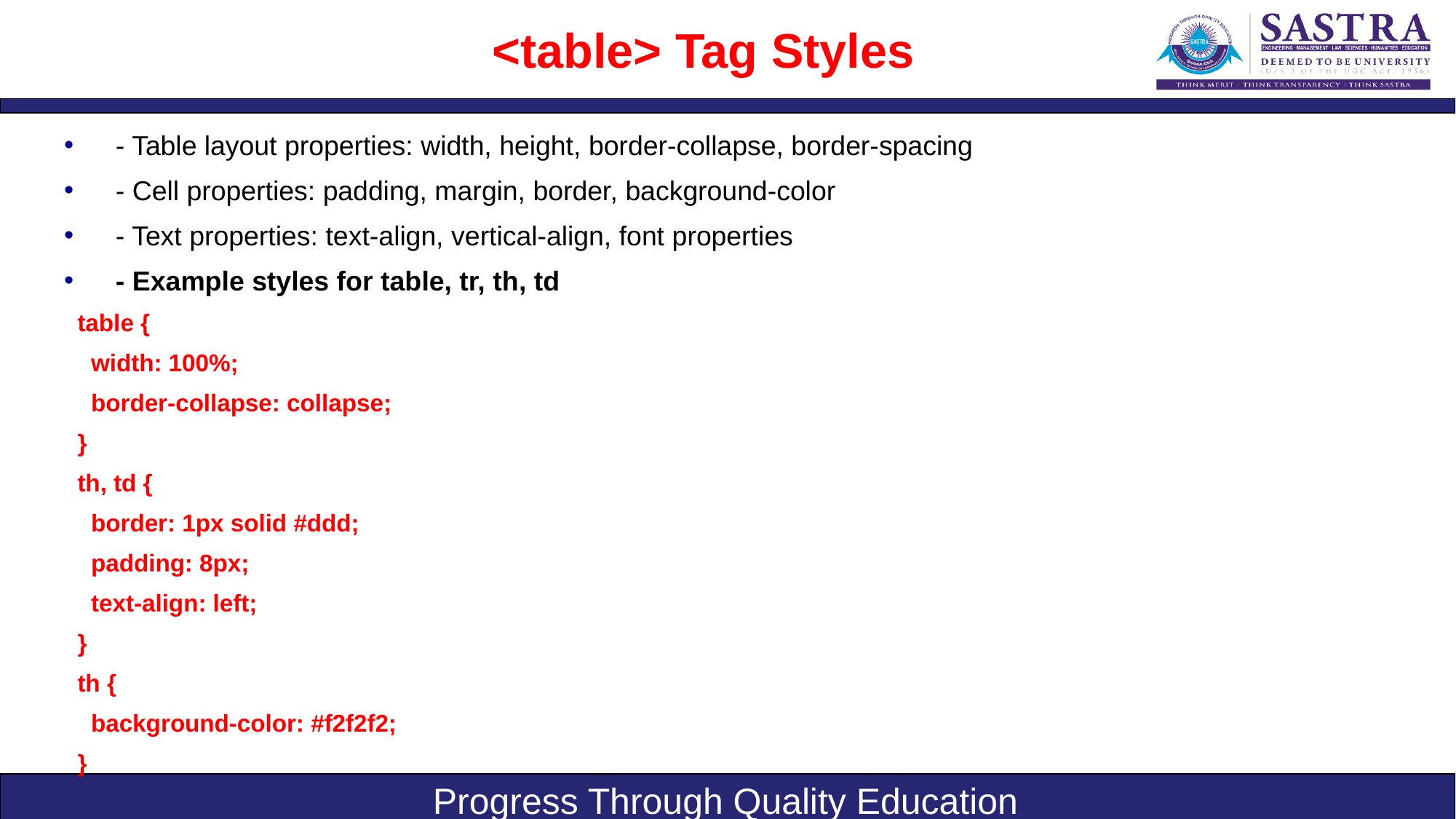

# <table> Tag Styles
- Table layout properties: width, height, border-collapse, border-spacing
- Cell properties: padding, margin, border, background-color
- Text properties: text-align, vertical-align, font properties
- Example styles for table, tr, th, td
  table {
    width: 100%;
    border-collapse: collapse;
  }
  th, td {
    border: 1px solid #ddd;
    padding: 8px;
    text-align: left;
  }
  th {
    background-color: #f2f2f2;
  }